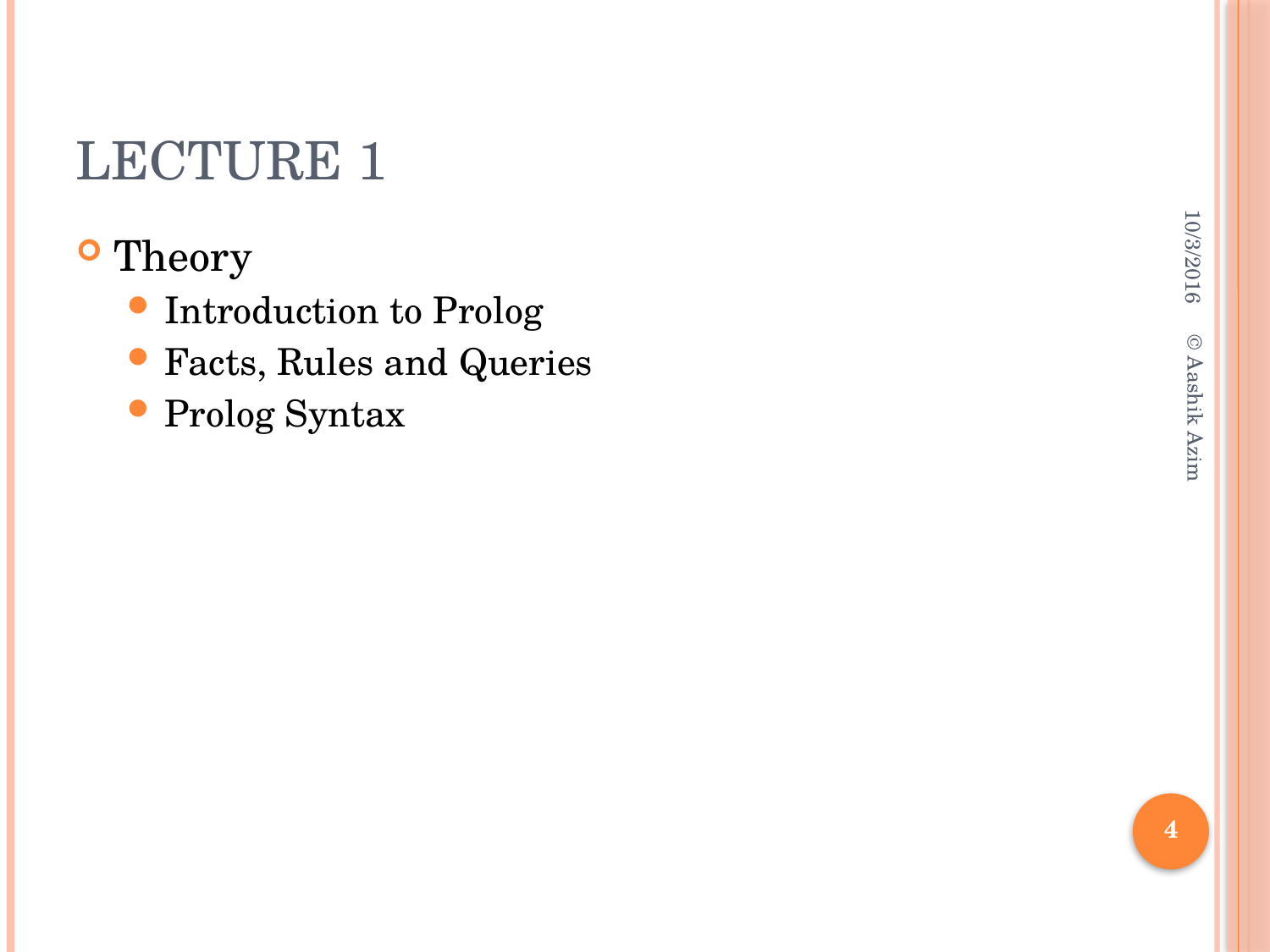

# Lecture 1
10/3/2016
Theory
Introduction to Prolog
Facts, Rules and Queries
Prolog Syntax

© Aashik Azim
4